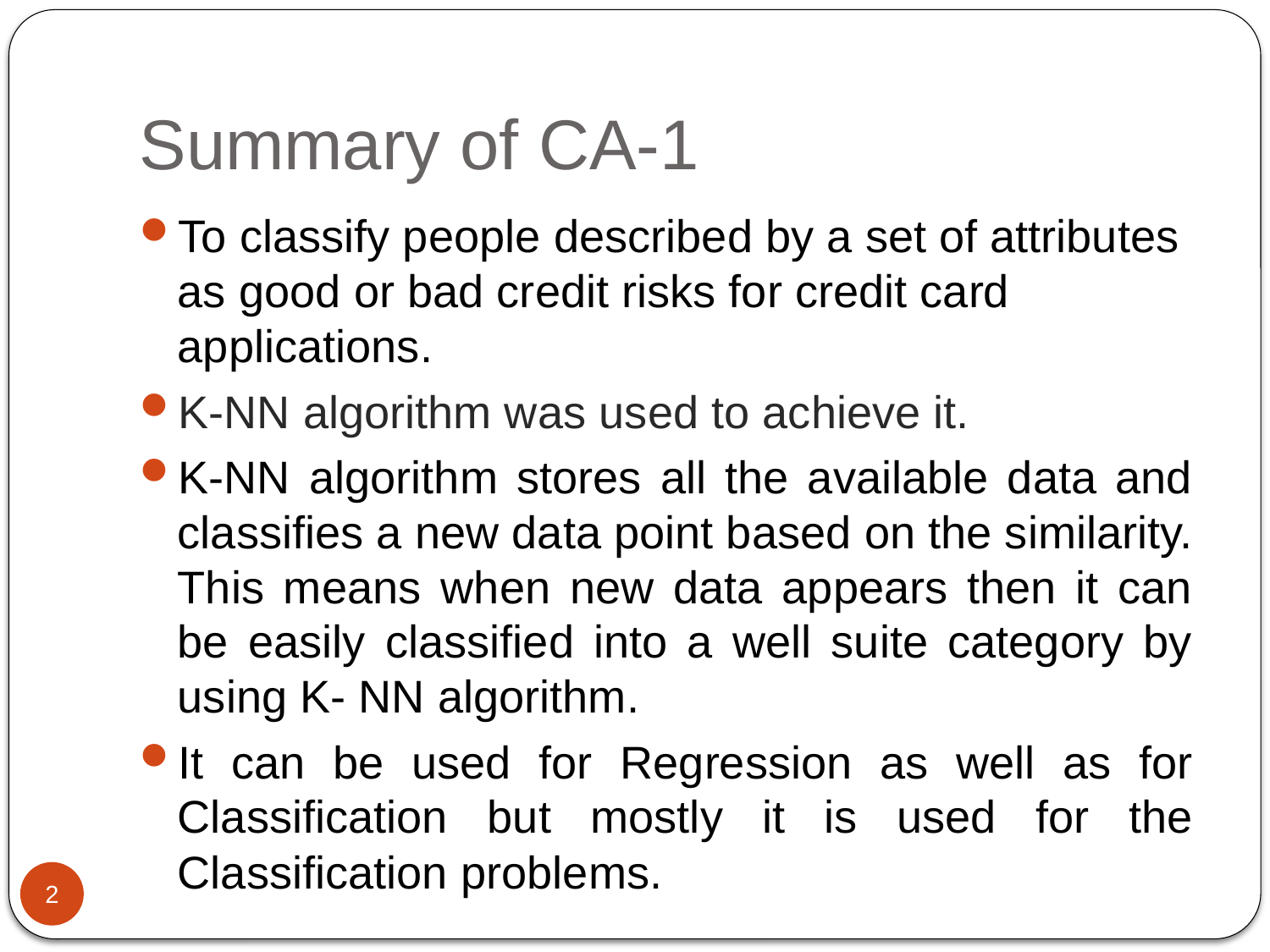

# Summary of CA-1
To classify people described by a set of attributes as good or bad credit risks for credit card applications.
K-NN algorithm was used to achieve it.
K-NN algorithm stores all the available data and classifies a new data point based on the similarity. This means when new data appears then it can be easily classified into a well suite category by using K- NN algorithm.
It can be used for Regression as well as for Classification but mostly it is used for the Classification problems.
2